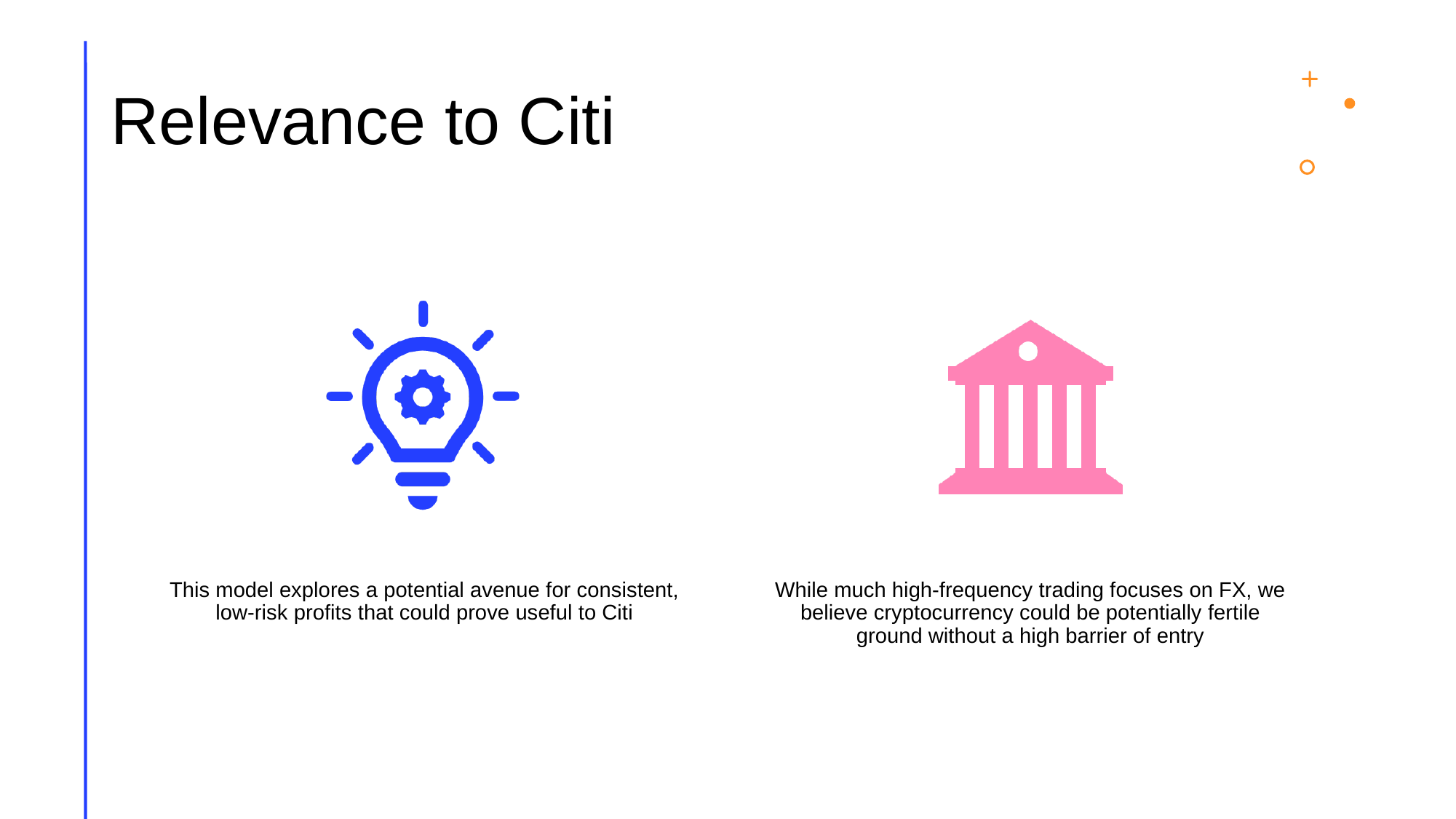

# Relevance to Citi

This model explores a potential avenue for consistent, low-risk profits that could prove useful to Citi
While much high-frequency trading focuses on FX, we believe cryptocurrency could be potentially fertile ground without a high barrier of entry